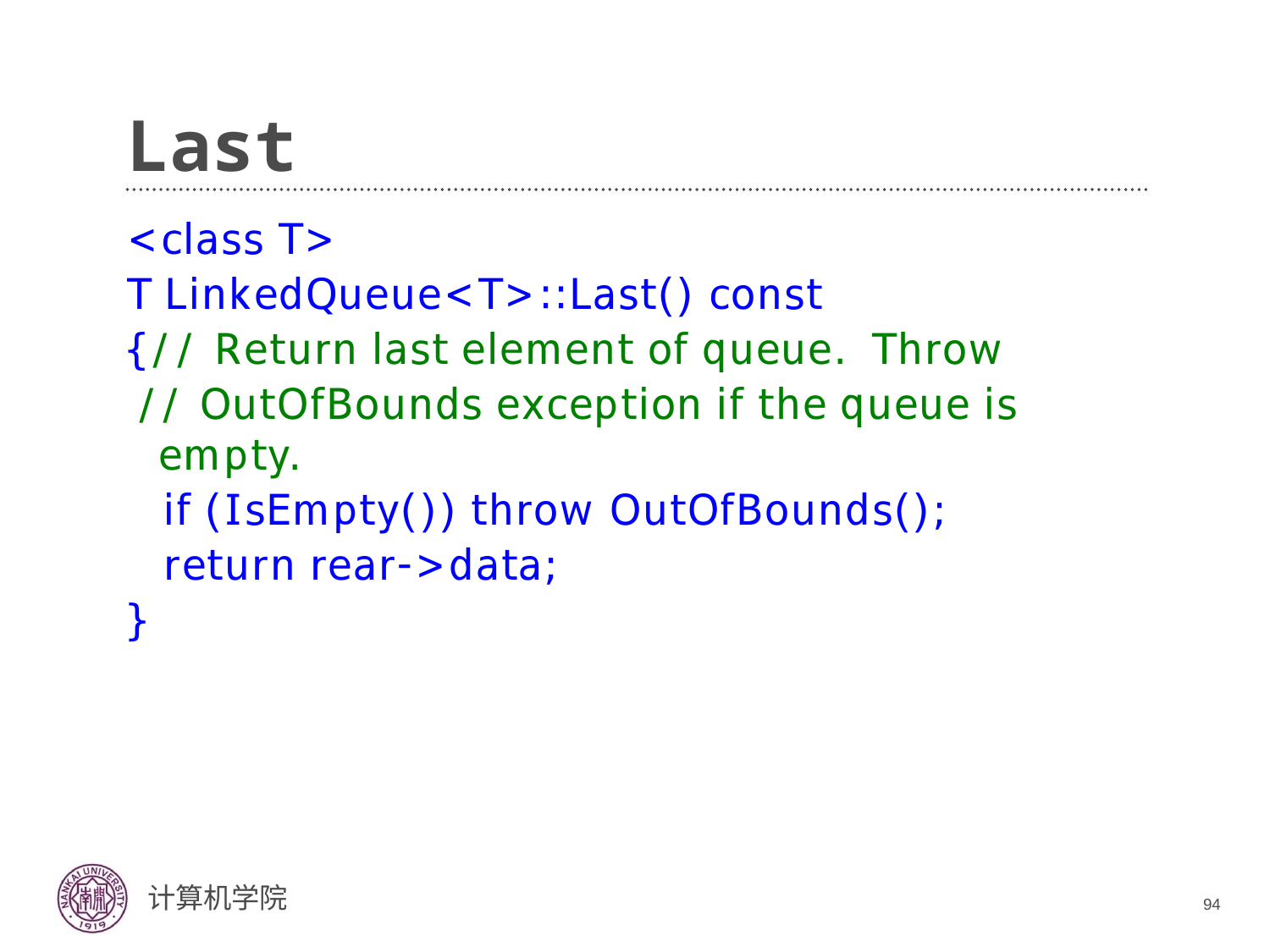

# Last
<class T>
T LinkedQueue<T>::Last() const
{// Return last element of queue.  Throw
 // OutOfBounds exception if the queue is empty.
   if (IsEmpty()) throw OutOfBounds();
   return rear->data;
}
94